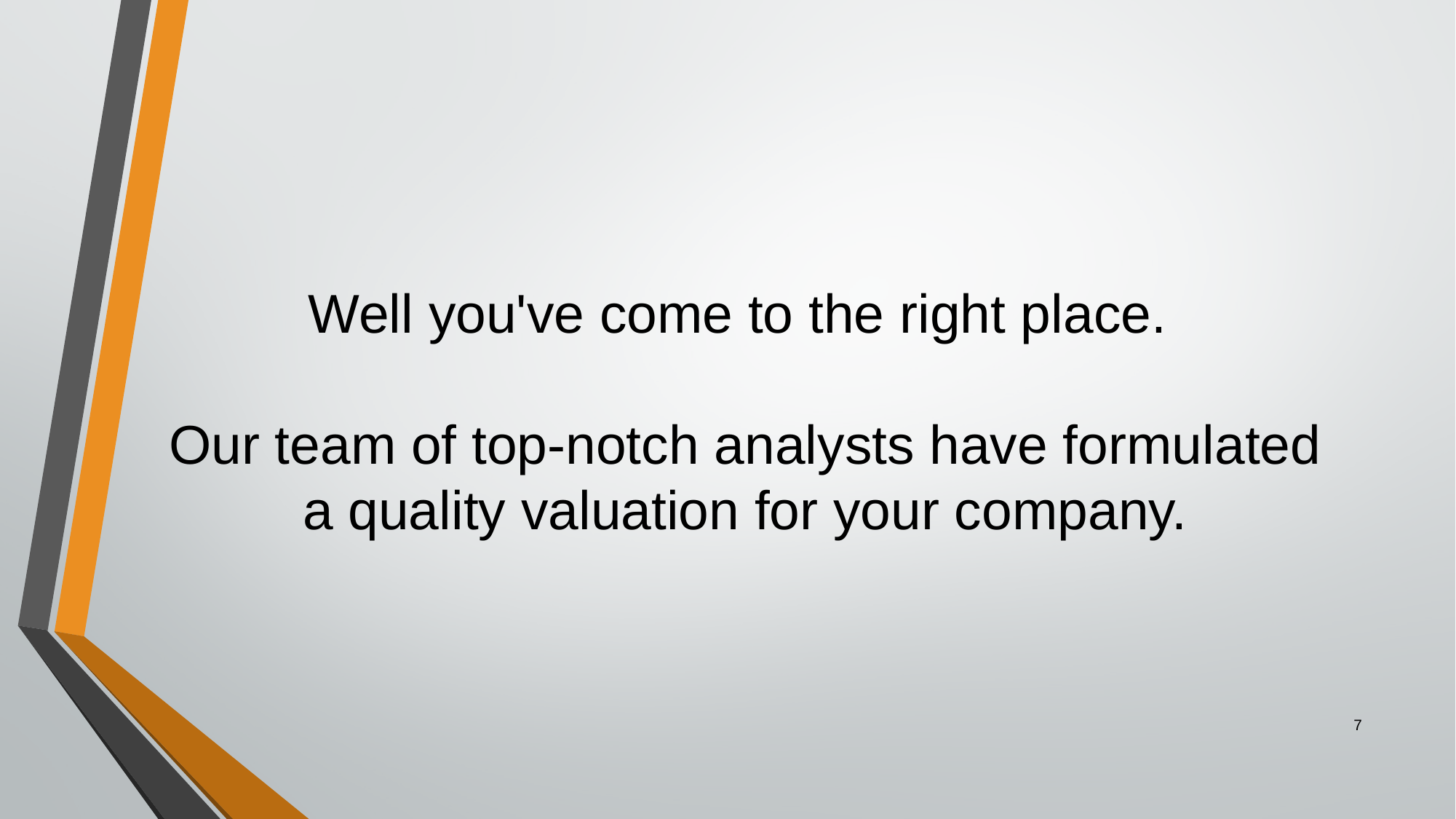

# Well you've come to the right place. Our team of top-notch analysts have formulated a quality valuation for your company.
7